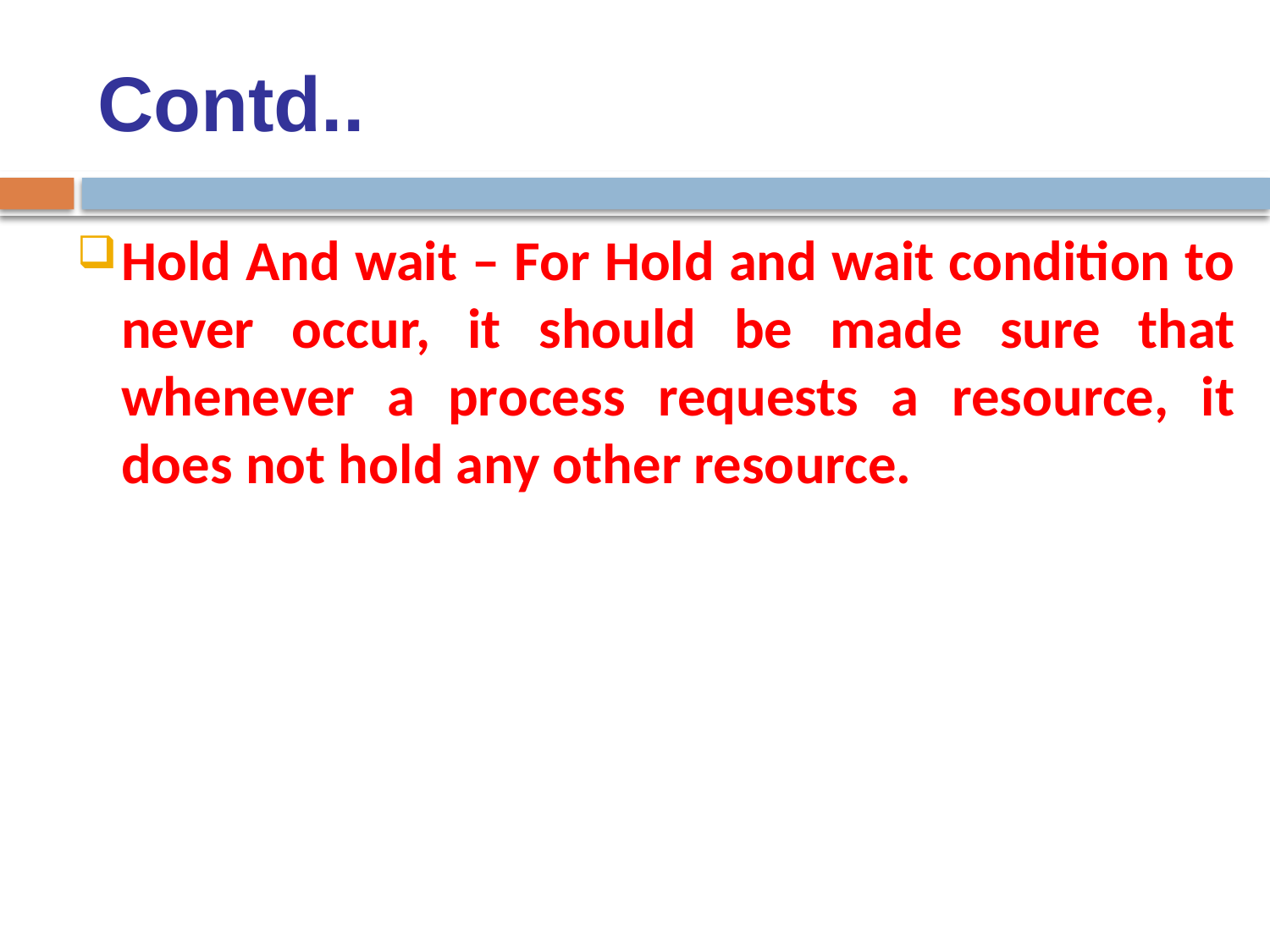

# Contd..
Hold And wait – For Hold and wait condition to never occur, it should be made sure that whenever a process requests a resource, it does not hold any other resource.